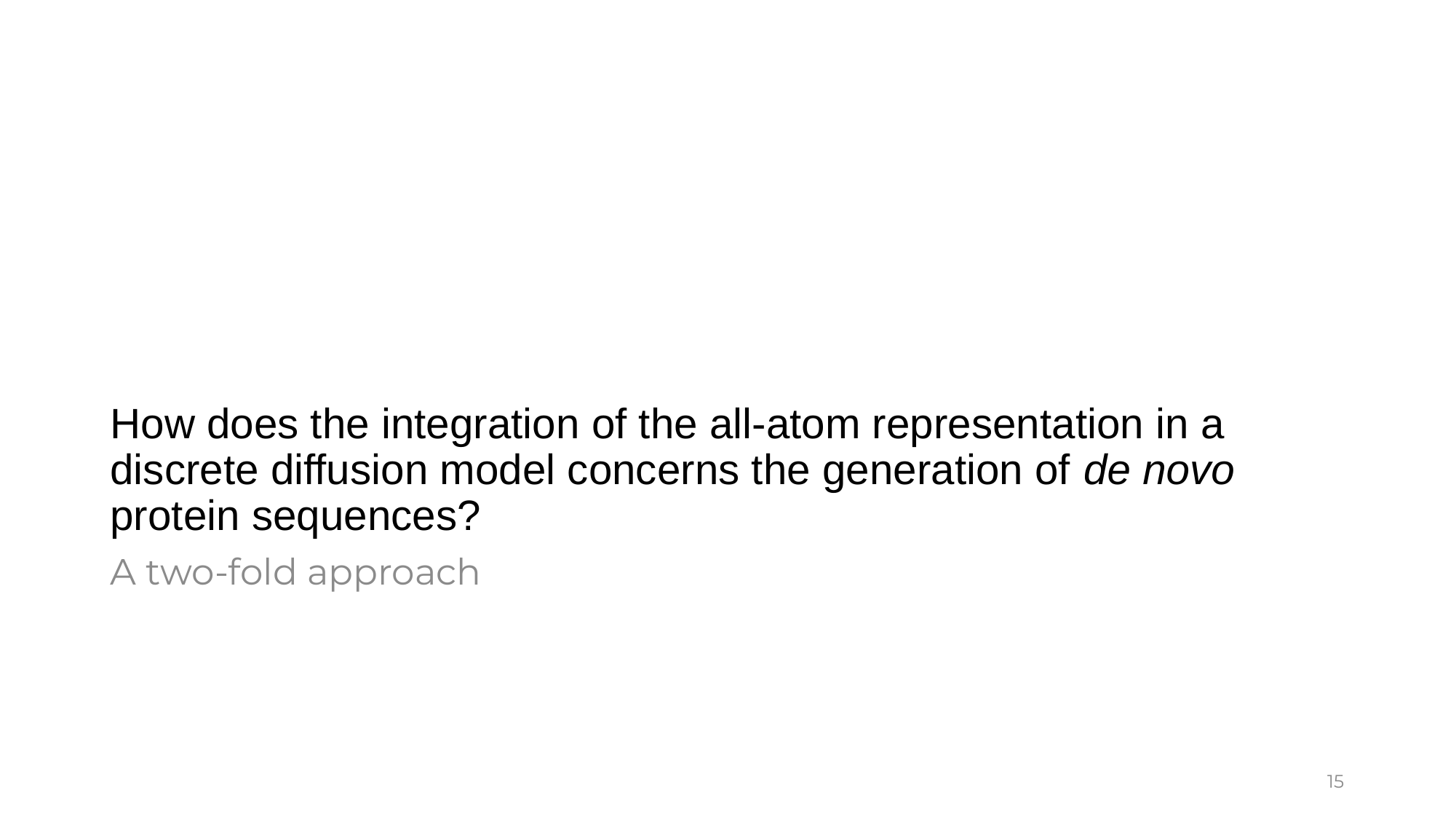

# How does the integration of the all-atom representation in a discrete diffusion model concerns the generation of de novo protein sequences?
A two-fold approach
15